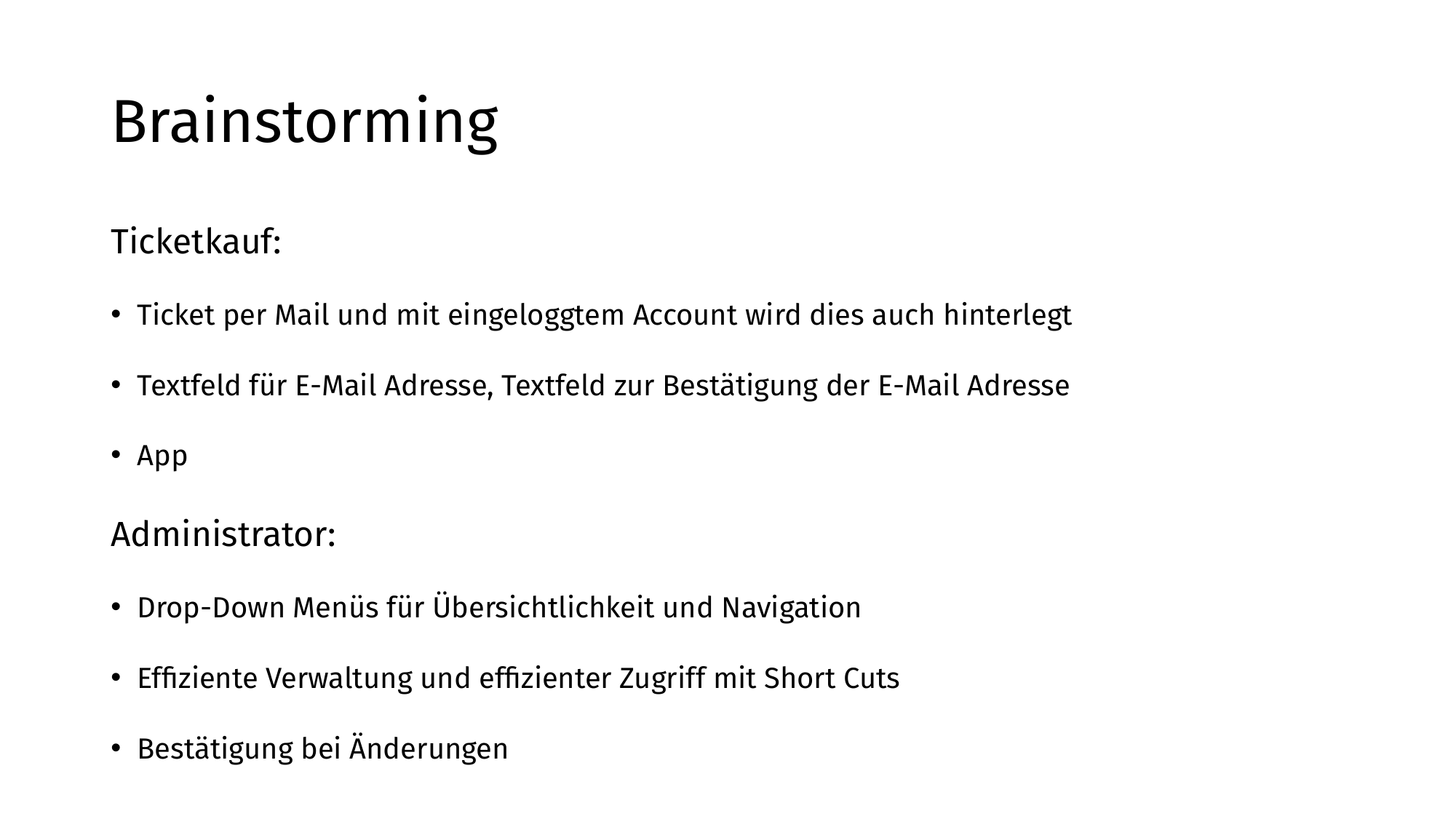

# Brainstorming
Ticketkauf:
Ticket per Mail und mit eingeloggtem Account wird dies auch hinterlegt
Textfeld für E-Mail Adresse, Textfeld zur Bestätigung der E-Mail Adresse
App
Administrator:
Drop-Down Menüs für Übersichtlichkeit und Navigation
Effiziente Verwaltung und effizienter Zugriff mit Short Cuts
Bestätigung bei Änderungen